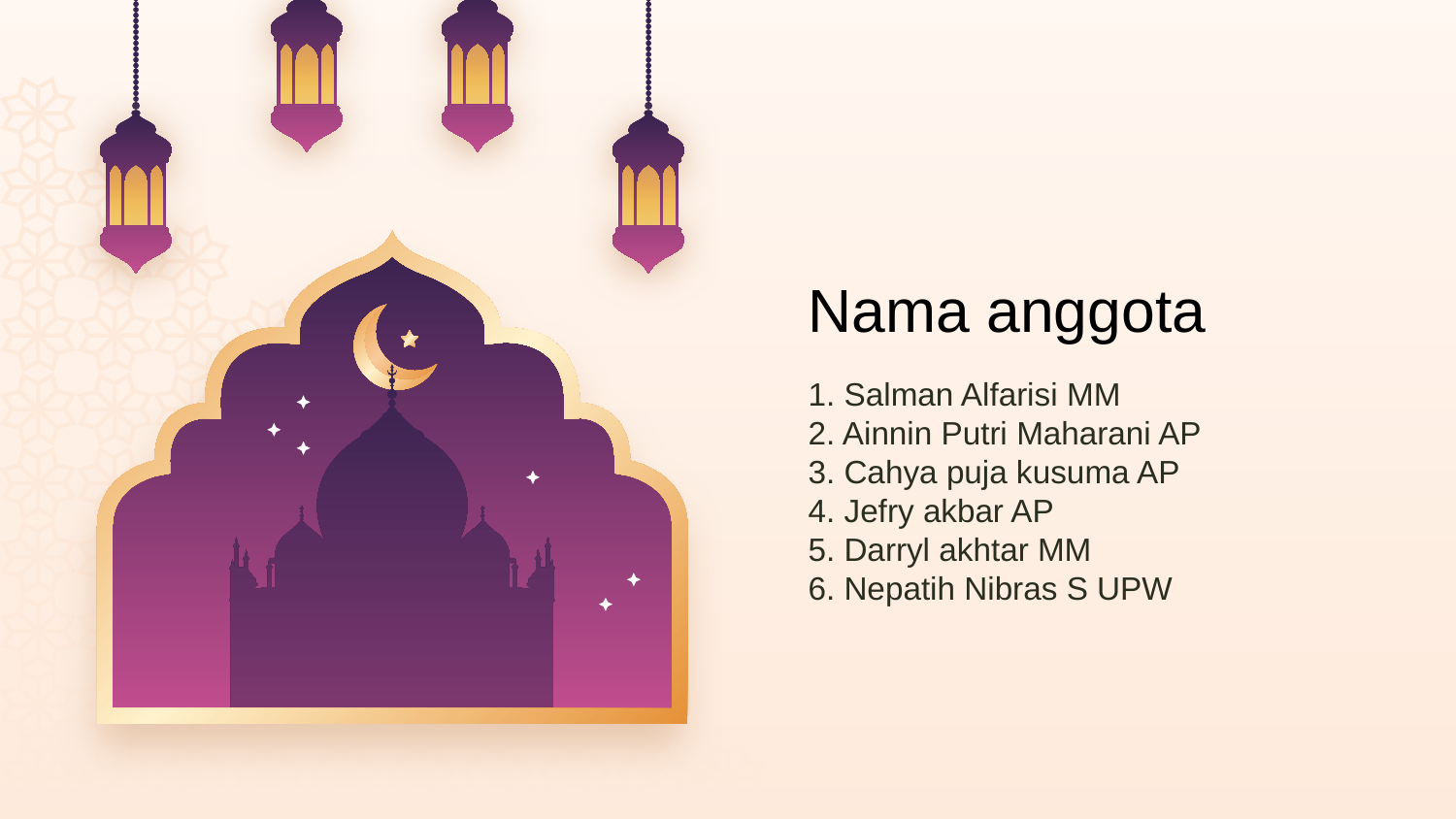

# Nama anggota
1. Salman Alfarisi MM
2. Ainnin Putri Maharani AP
3. Cahya puja kusuma AP
4. Jefry akbar AP
5. Darryl akhtar MM
6. Nepatih Nibras S UPW